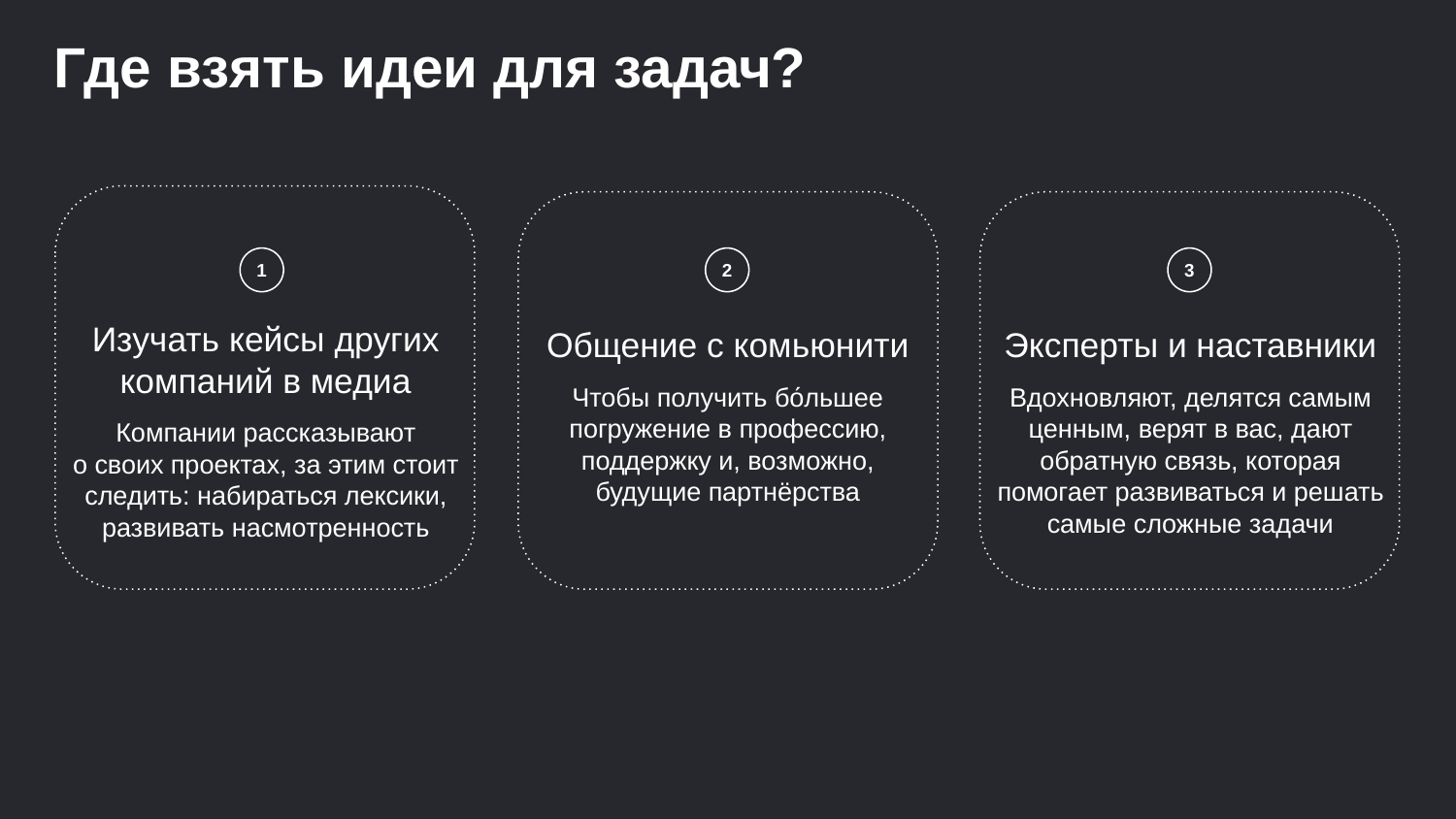

Где взять идеи для задач?

1
2
3
Изучать кейсы других компаний в медиа
Компании рассказывают
о своих проектах, за этим стоит следить: набираться лексики, развивать насмотренность
Общение с комьюнити
Чтобы получить бо́льшее погружение в профессию, поддержку и, возможно, будущие партнёрства
Эксперты и наставники
Вдохновляют, делятся самым ценным, верят в вас, дают обратную связь, которая помогает развиваться и решать самые сложные задачи